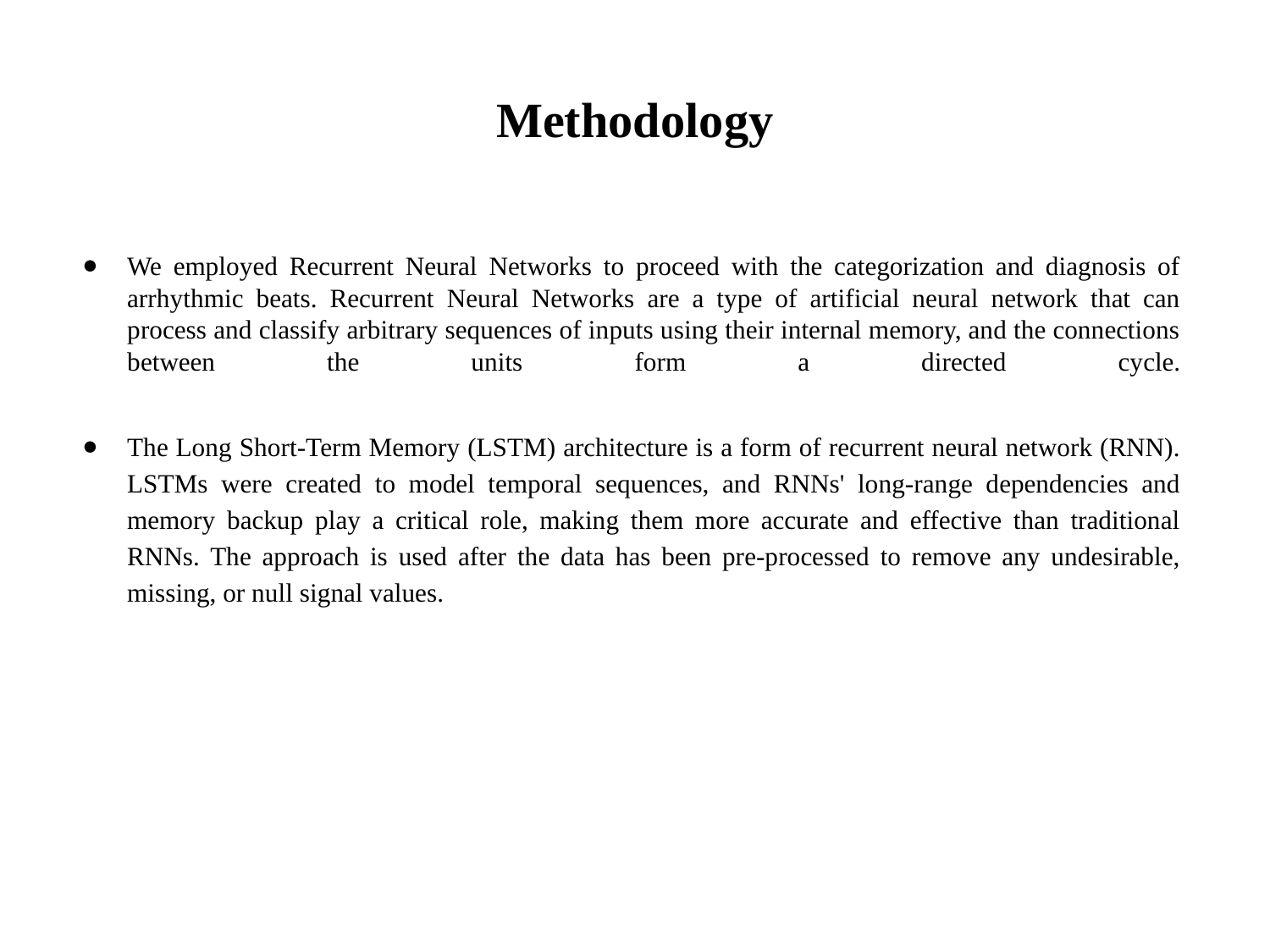

# Methodology
We employed Recurrent Neural Networks to proceed with the categorization and diagnosis of arrhythmic beats. Recurrent Neural Networks are a type of artificial neural network that can process and classify arbitrary sequences of inputs using their internal memory, and the connections between the units form a directed cycle.
The Long Short-Term Memory (LSTM) architecture is a form of recurrent neural network (RNN). LSTMs were created to model temporal sequences, and RNNs' long-range dependencies and memory backup play a critical role, making them more accurate and effective than traditional RNNs. The approach is used after the data has been pre-processed to remove any undesirable, missing, or null signal values.

7